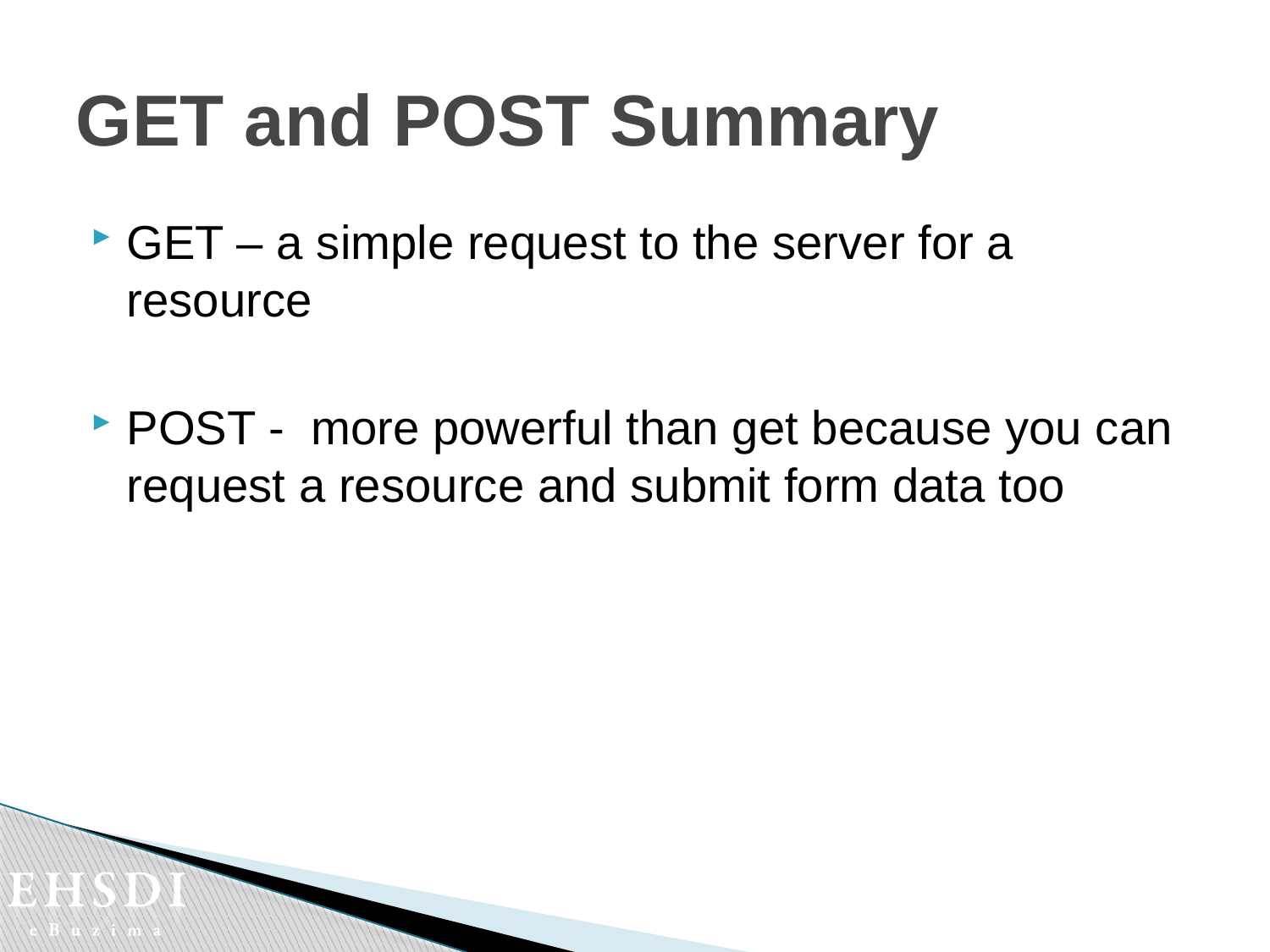

# GET and POST Summary
GET – a simple request to the server for a resource

POST -  more powerful than get because you can request a resource and submit form data too